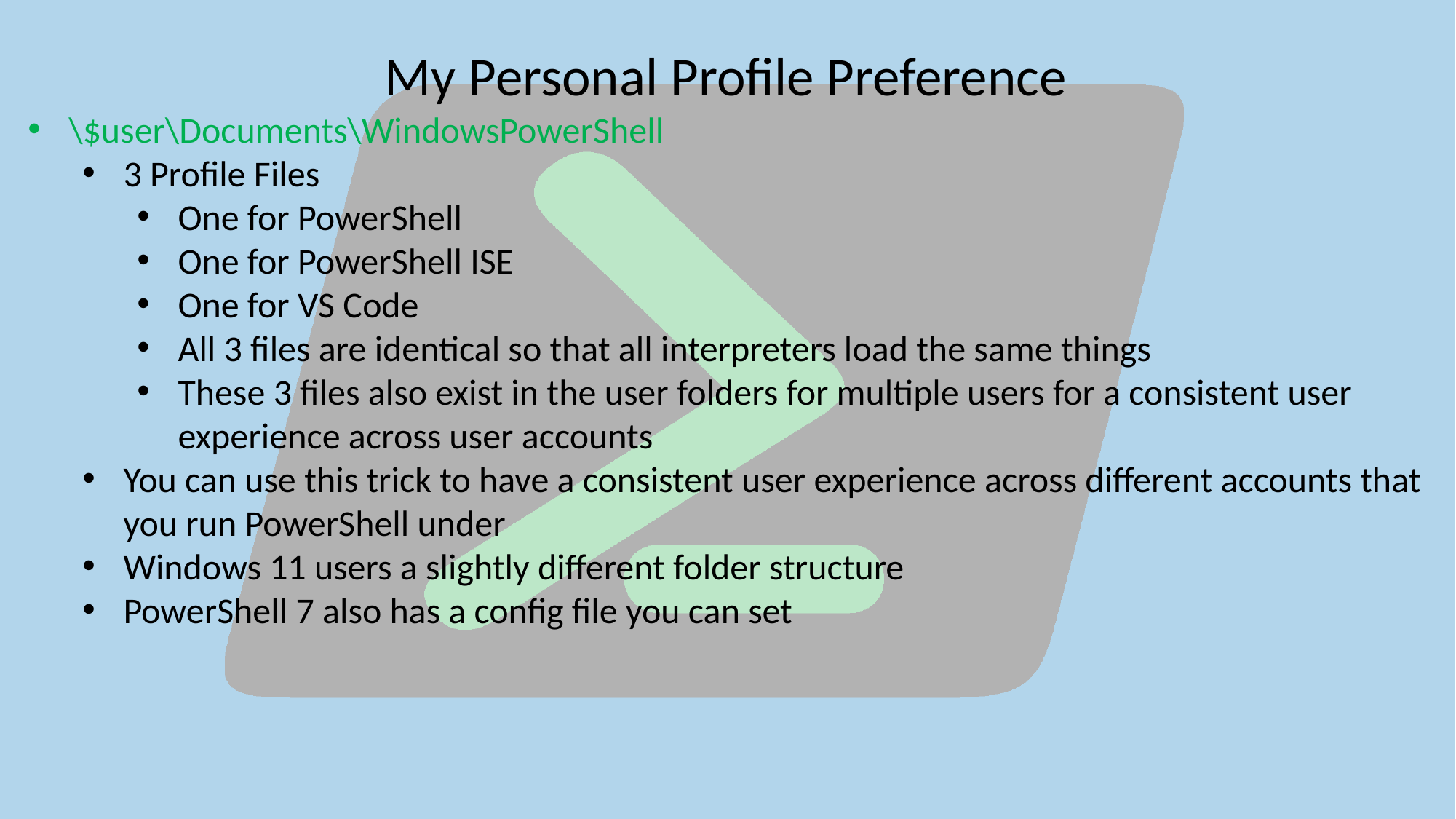

My Personal Profile Preference
\$user\Documents\WindowsPowerShell
3 Profile Files
One for PowerShell
One for PowerShell ISE
One for VS Code
All 3 files are identical so that all interpreters load the same things
These 3 files also exist in the user folders for multiple users for a consistent user experience across user accounts
You can use this trick to have a consistent user experience across different accounts that you run PowerShell under
Windows 11 users a slightly different folder structure
PowerShell 7 also has a config file you can set